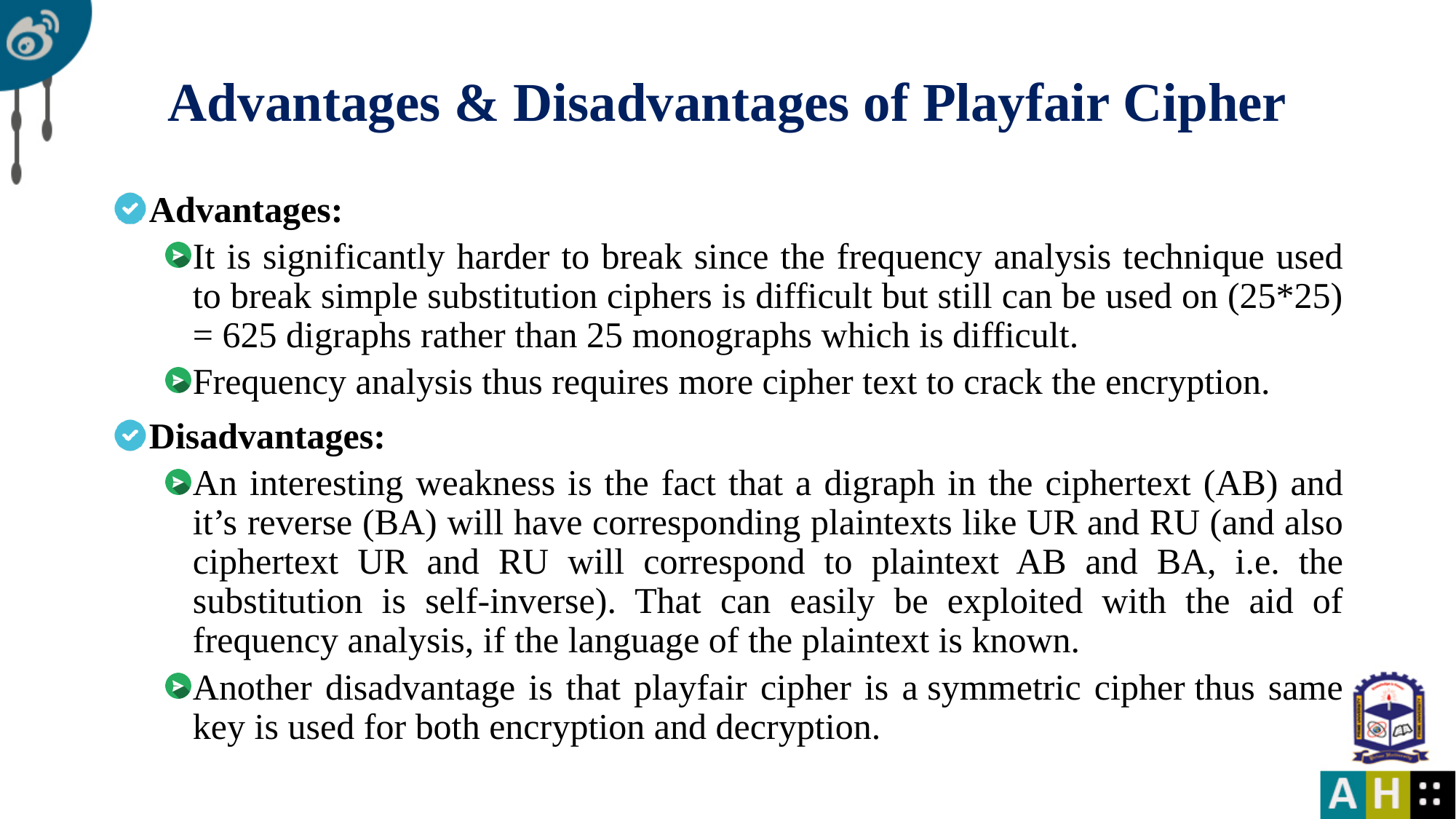

# Advantages & Disadvantages of Playfair Cipher
Advantages:
It is significantly harder to break since the frequency analysis technique used to break simple substitution ciphers is difficult but still can be used on (25*25) = 625 digraphs rather than 25 monographs which is difficult.
Frequency analysis thus requires more cipher text to crack the encryption.
Disadvantages:
An interesting weakness is the fact that a digraph in the ciphertext (AB) and it’s reverse (BA) will have corresponding plaintexts like UR and RU (and also ciphertext UR and RU will correspond to plaintext AB and BA, i.e. the substitution is self-inverse). That can easily be exploited with the aid of frequency analysis, if the language of the plaintext is known.
Another disadvantage is that playfair cipher is a symmetric cipher thus same key is used for both encryption and decryption.